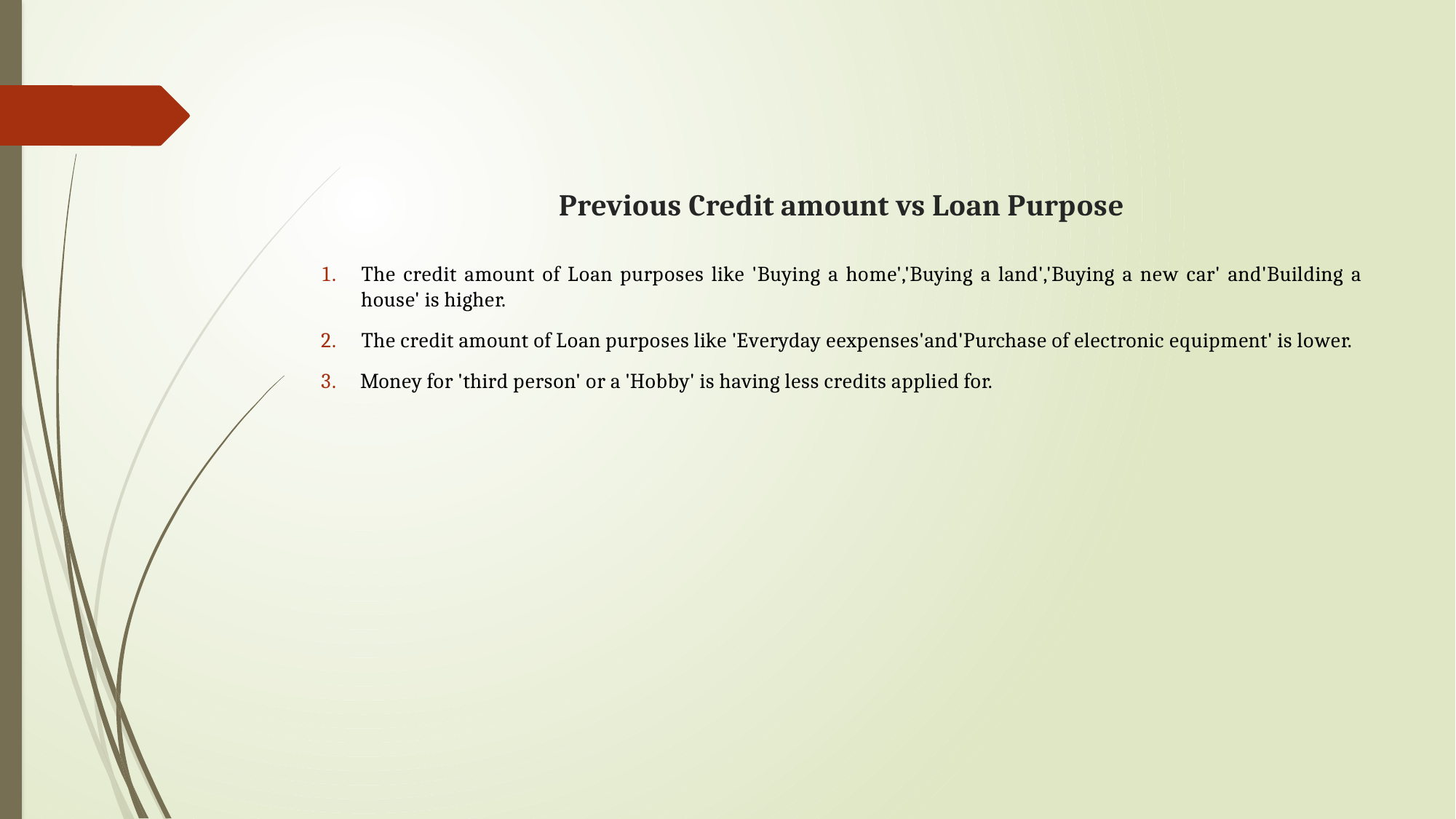

# Previous Credit amount vs Loan Purpose
The credit amount of Loan purposes like 'Buying a home','Buying a land','Buying a new car' and'Building a house' is higher.
The credit amount of Loan purposes like 'Everyday eexpenses'and'Purchase of electronic equipment' is lower.
Money for 'third person' or a 'Hobby' is having less credits applied for.